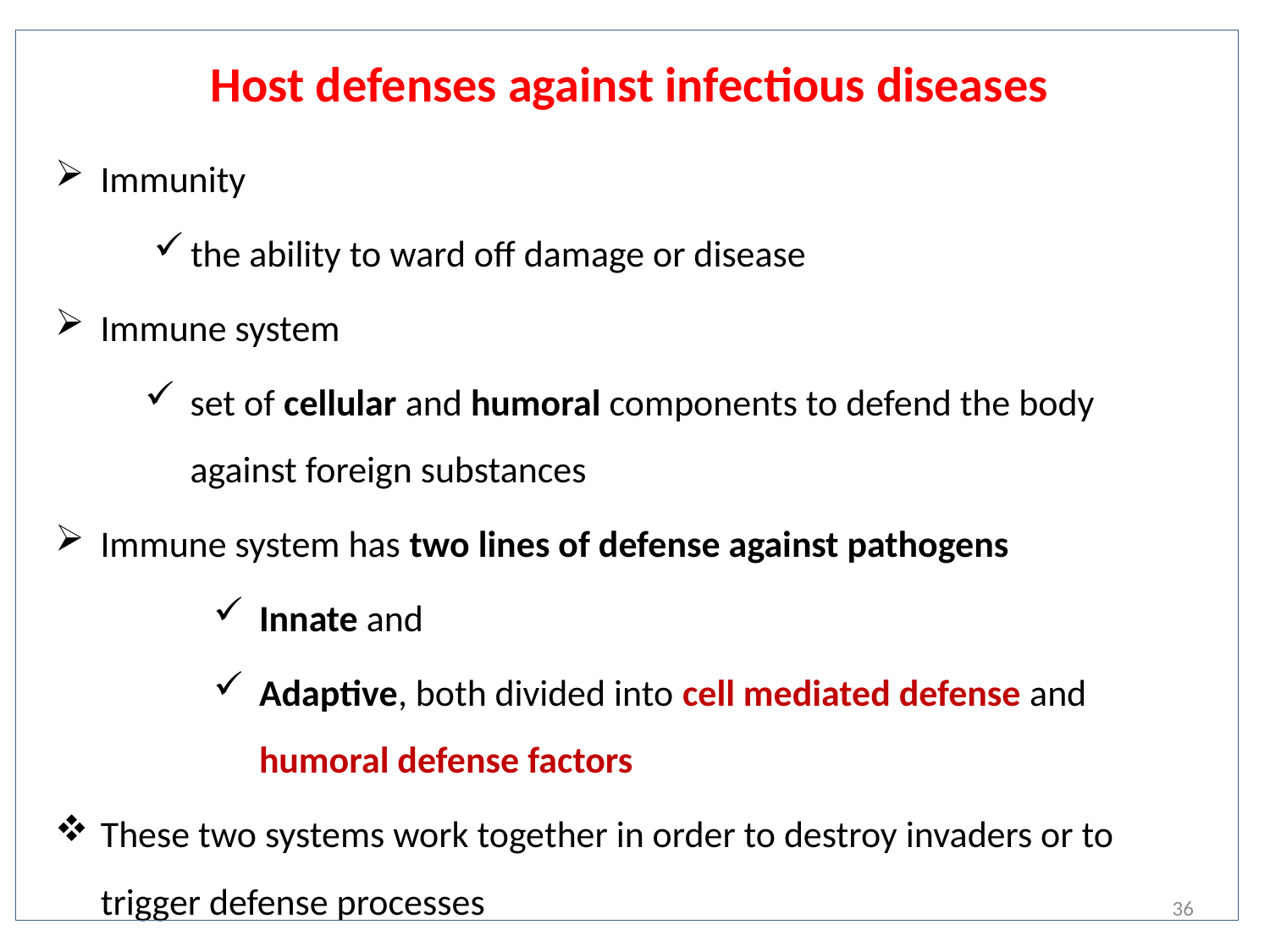

# Host defenses against infectious diseases
Immunity
the ability to ward off damage or disease
Immune system
set of cellular and humoral components to defend the body against foreign substances
Immune system has two lines of defense against pathogens
Innate and
Adaptive, both divided into cell mediated defense and humoral defense factors
These two systems work together in order to destroy invaders or to trigger defense processes

36